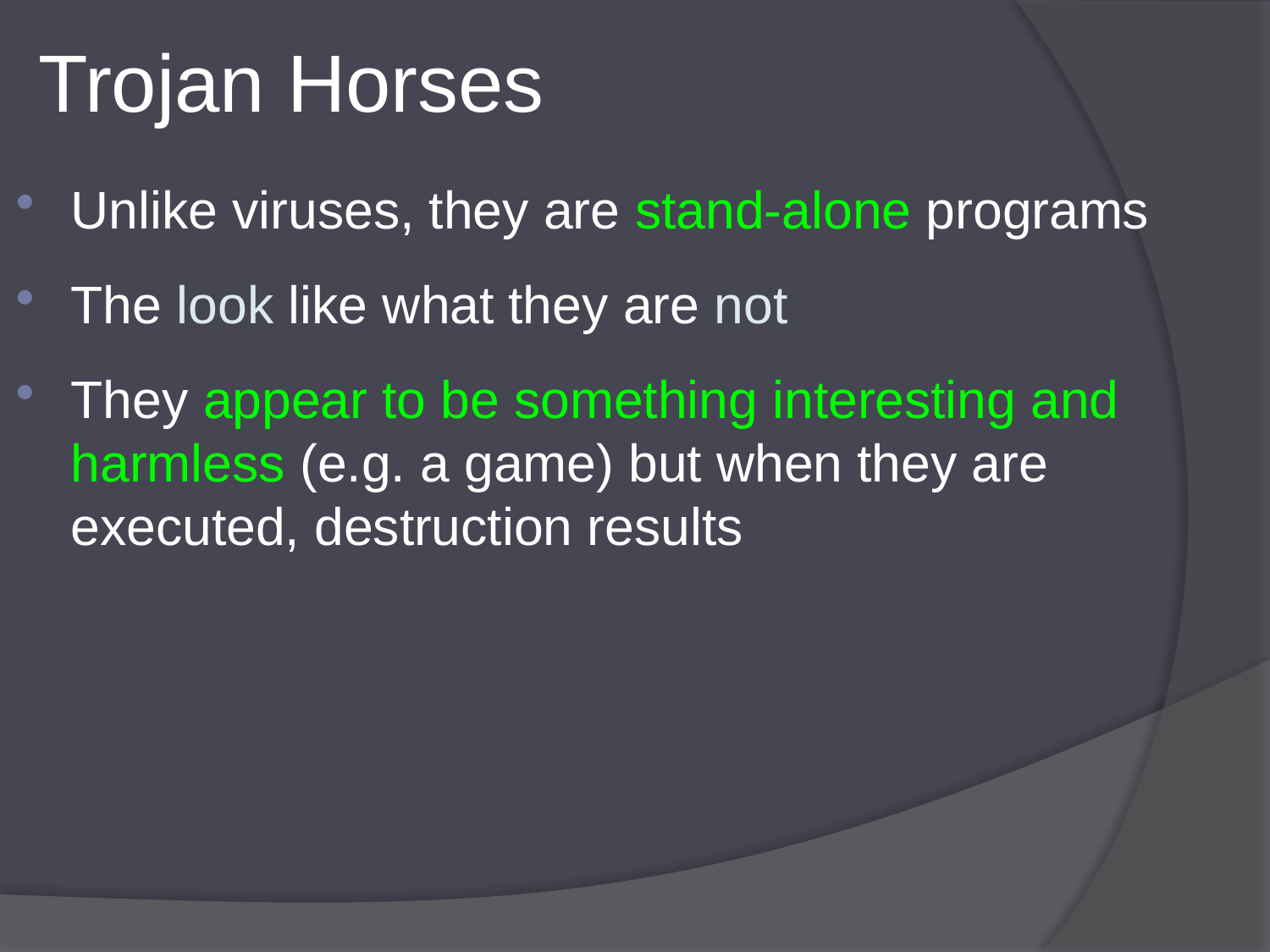

# Trojan Horses
Unlike viruses, they are stand-alone programs
The look like what they are not
They appear to be something interesting and harmless (e.g. a game) but when they are executed, destruction results